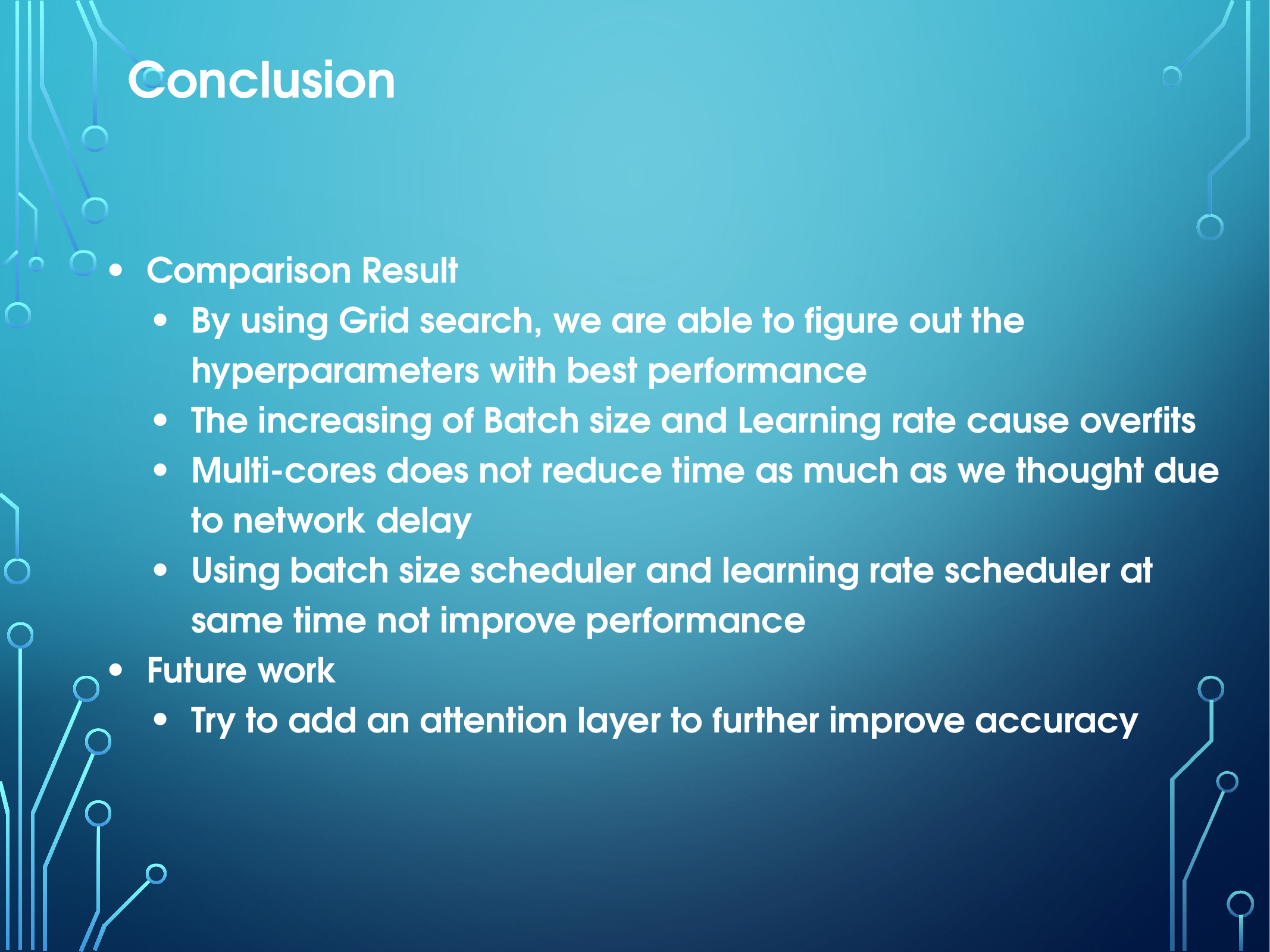

# Conclusion
Comparison Result
By using Grid search, we are able to figure out the hyperparameters with best performance
The increasing of Batch size and Learning rate cause overfits
Multi-cores does not reduce time as much as we thought due to network delay
Using batch size scheduler and learning rate scheduler at same time not improve performance
Future work
Try to add an attention layer to further improve accuracy